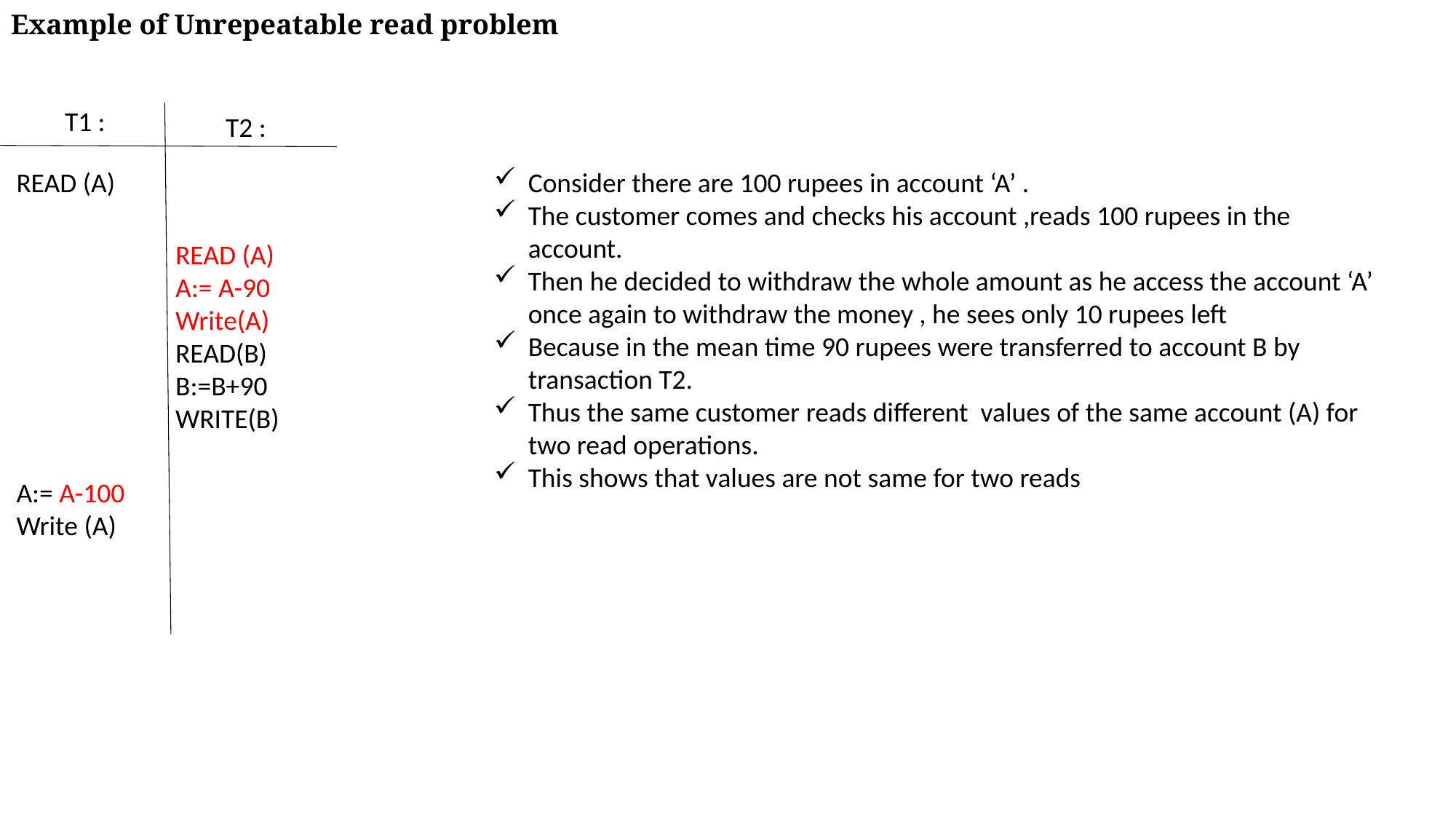

Example of Unrepeatable read problem
T1 :
T2 :
READ (A)
Consider there are 100 rupees in account ‘A’ .
The customer comes and checks his account ,reads 100 rupees in the account.
Then he decided to withdraw the whole amount as he access the account ‘A’ once again to withdraw the money , he sees only 10 rupees left
Because in the mean time 90 rupees were transferred to account B by transaction T2.
Thus the same customer reads different  values of the same account (A) for two read operations.
This shows that values are not same for two reads

READ (A)
A:= A-90
Write(A)
READ(B)
B:=B+90
WRITE(B)
A:= A-100
Write (A)